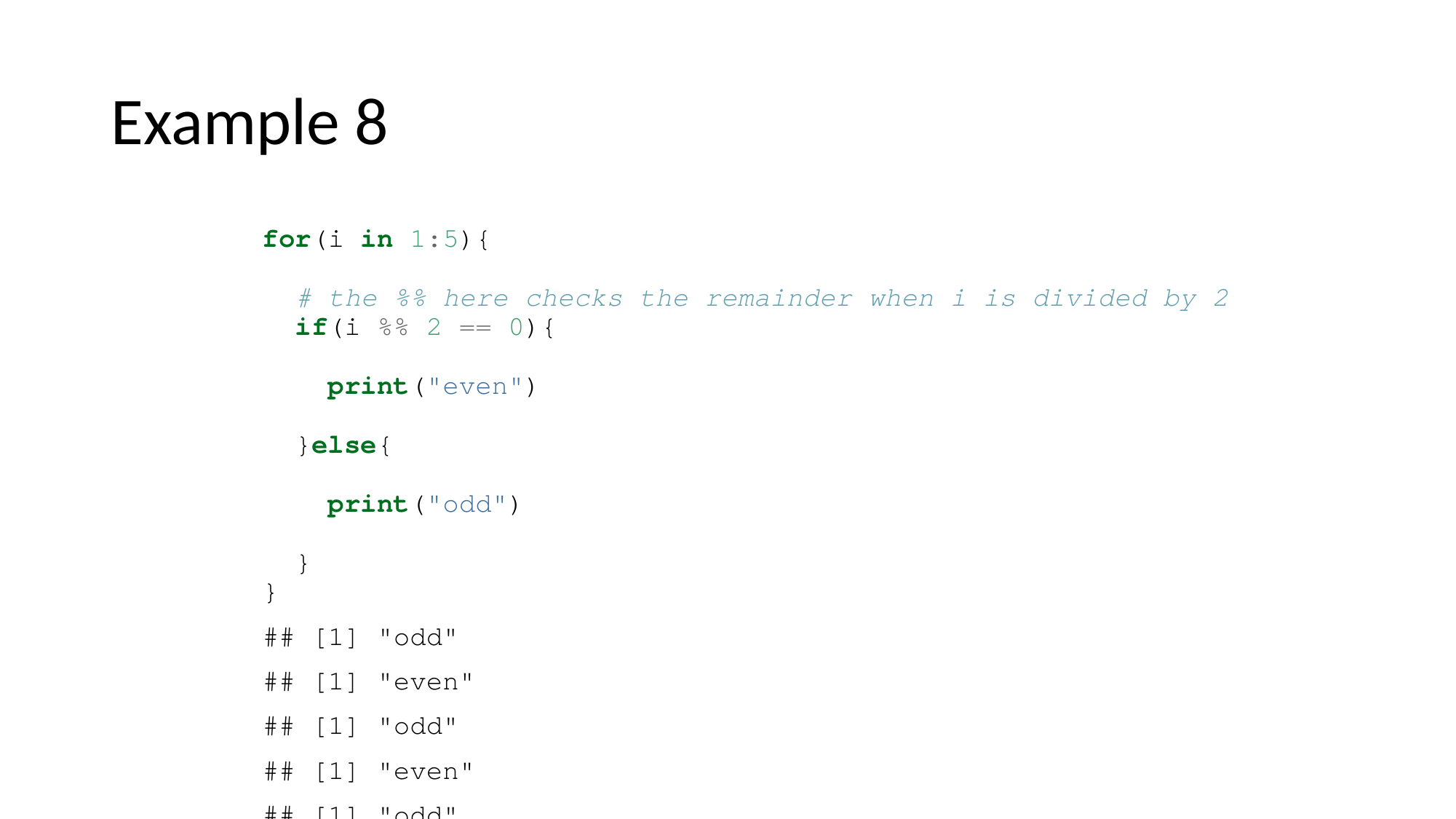

# Example 8
for(i in 1:5){
  # the %% here checks the remainder when i is divided by 2
  if(i %% 2 == 0){
    print("even")
  }else{
    print("odd")
  }
}
## [1] "odd"
## [1] "even"
## [1] "odd"
## [1] "even"
## [1] "odd"